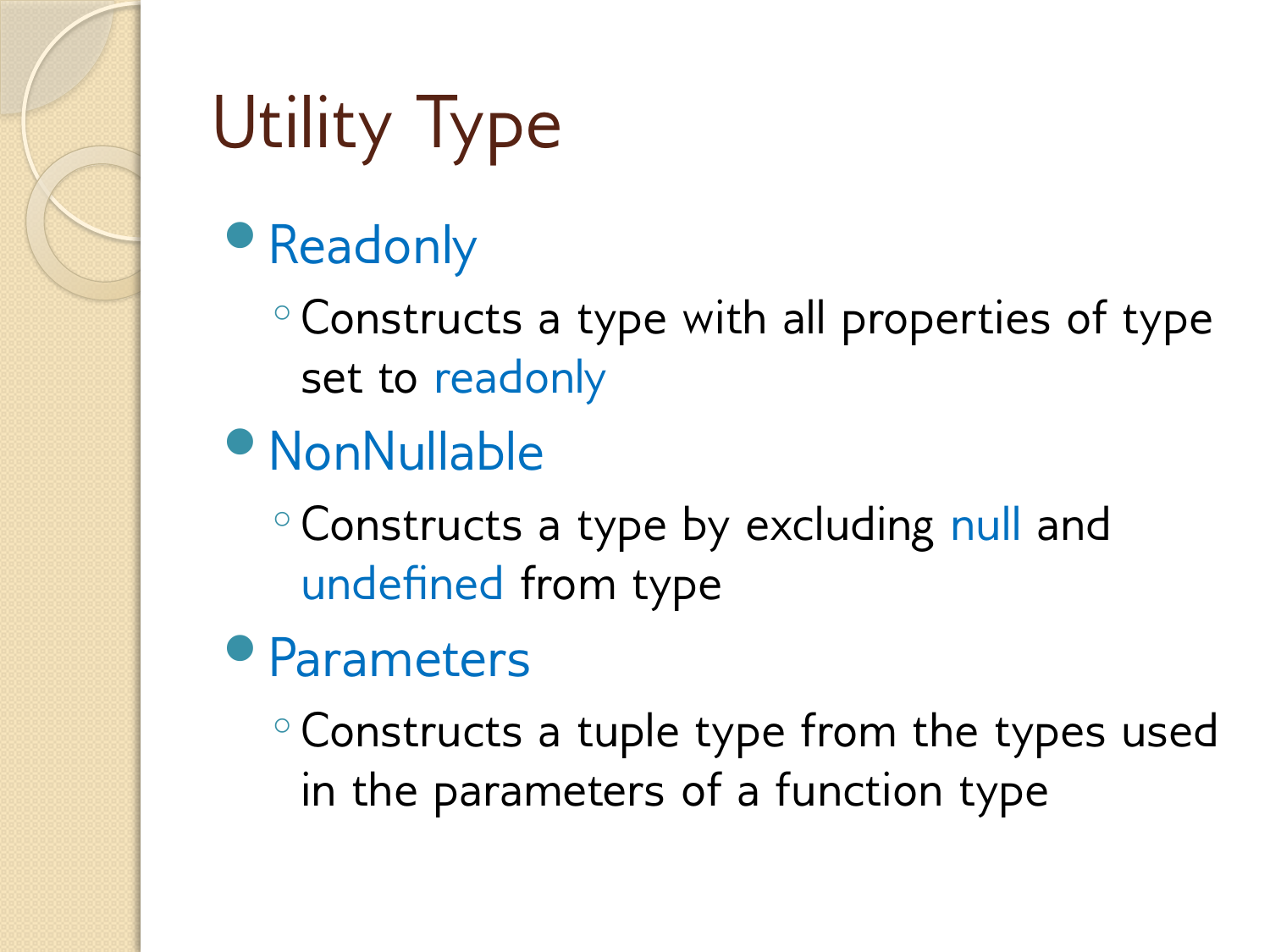

# Utility Type
Readonly
Constructs a type with all properties of type set to readonly
NonNullable
Constructs a type by excluding null and undefined from type
Parameters
Constructs a tuple type from the types used in the parameters of a function type